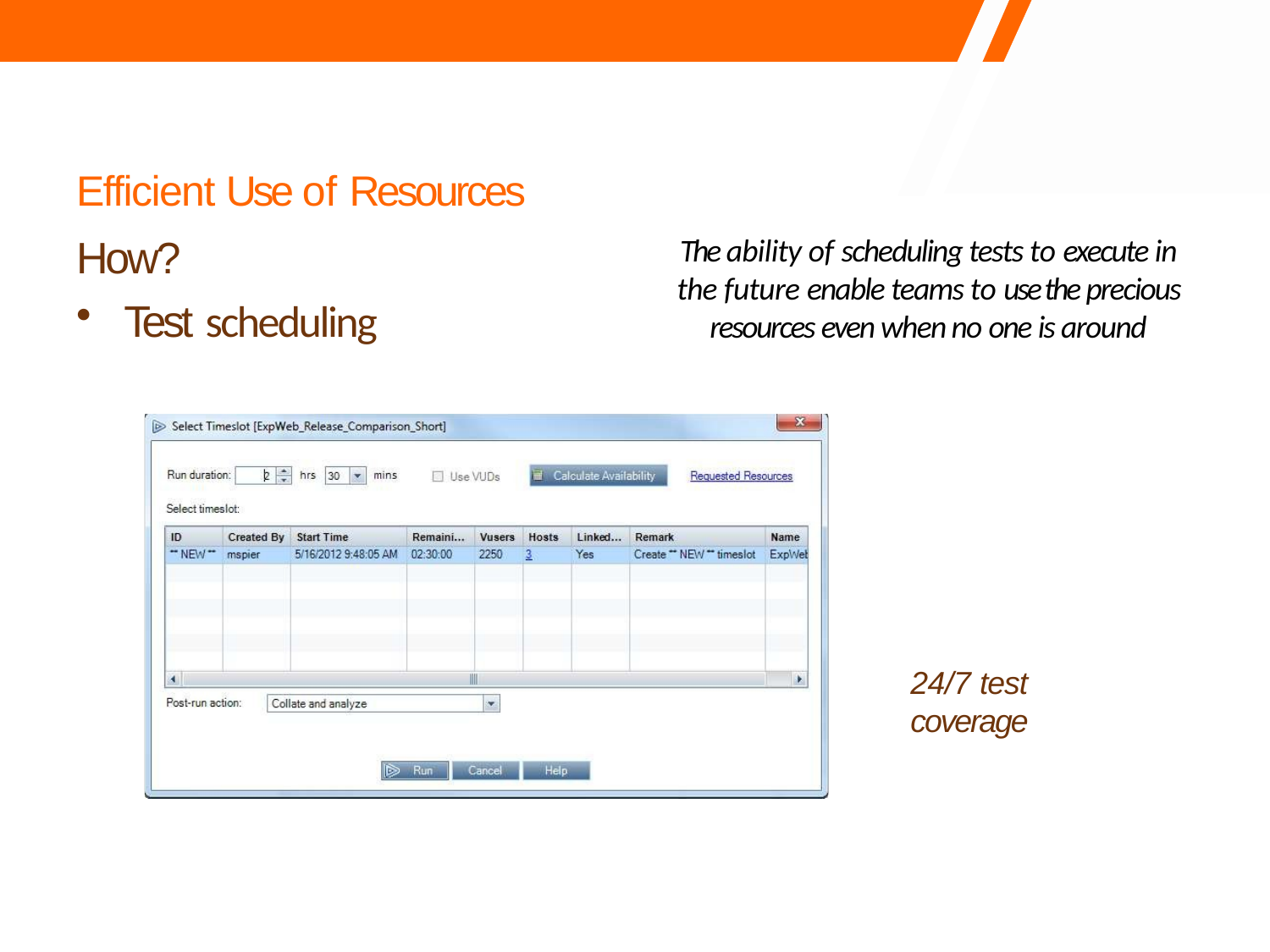

Efficient Use of Resources
How?
Test scheduling
The ability of scheduling tests to execute in the future enable teams to use the precious resources even when no one is around

24/7 test coverage